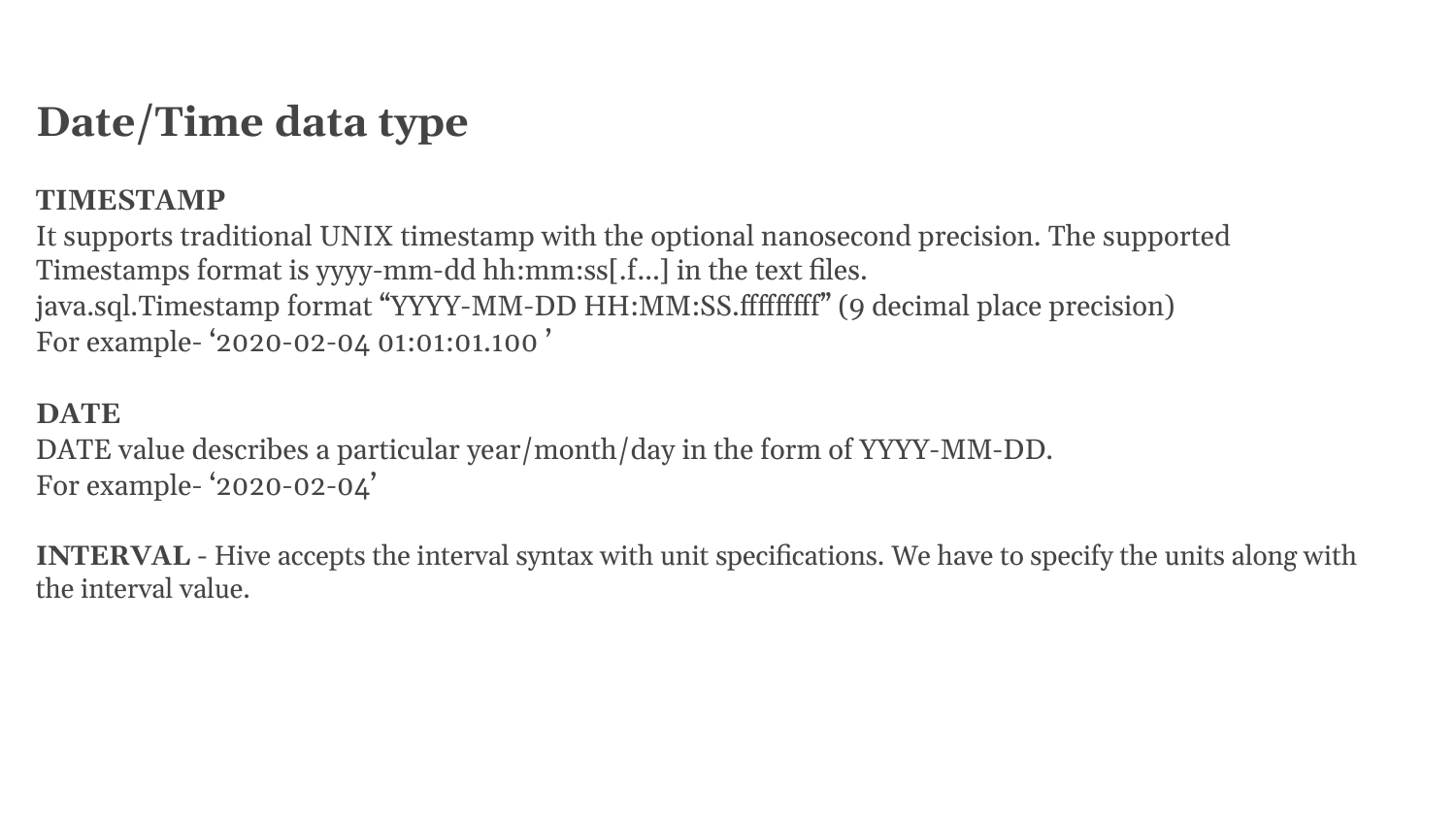

Date/Time data type

TIMESTAMP
It supports traditional UNIX timestamp with the optional nanosecond precision. The supported Timestamps format is yyyy-mm-dd hh:mm:ss[.f…] in the text files.
java.sql.Timestamp format “YYYY-MM-DD HH:MM:SS.fffffffff” (9 decimal place precision)
For example- ‘2020-02-04 01:01:01.100 ’

DATE
DATE value describes a particular year/month/day in the form of YYYY-MM-DD.
For example- ‘2020-02-04’

INTERVAL - Hive accepts the interval syntax with unit specifications. We have to specify the units along with the interval value.